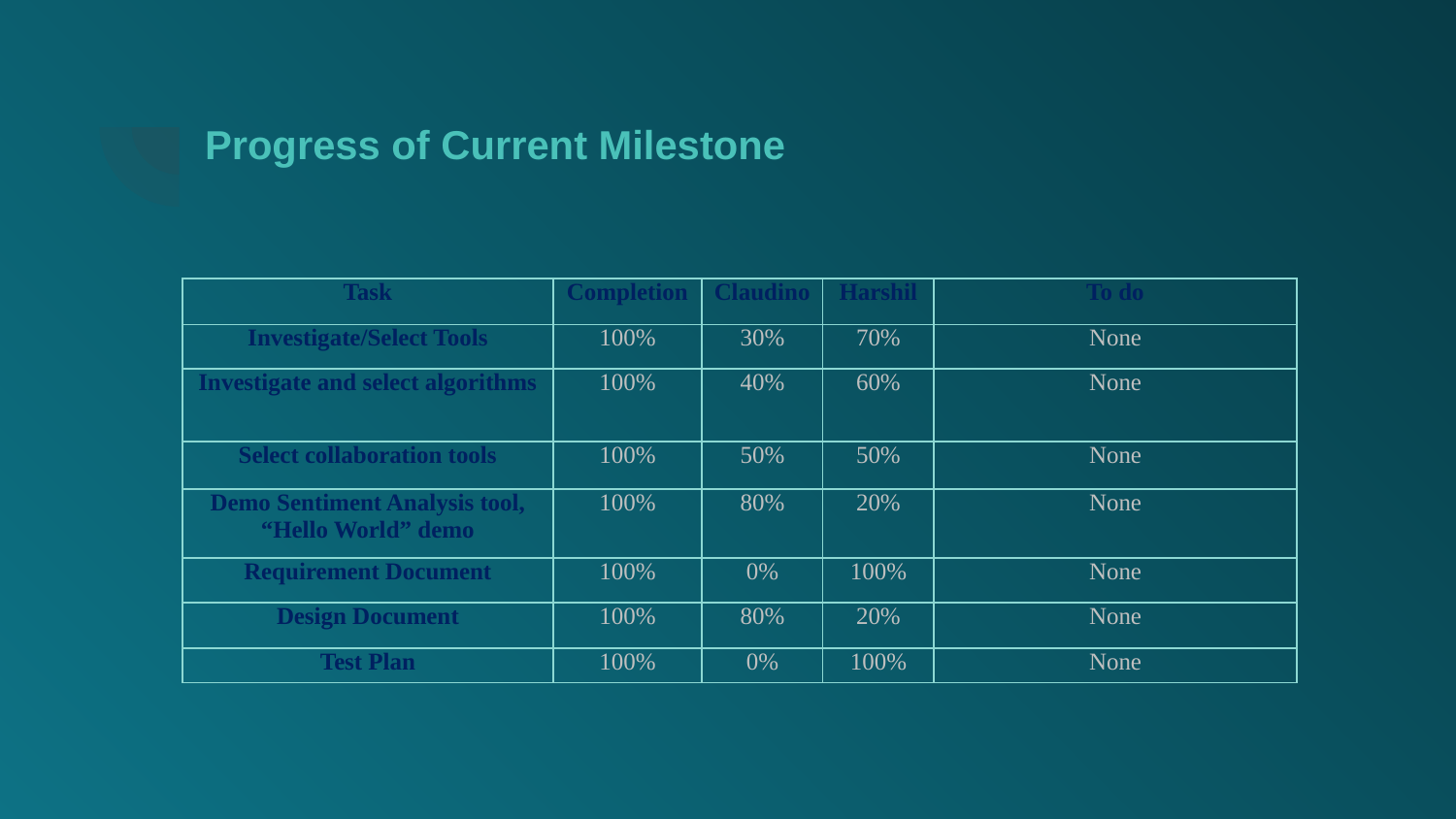

# Progress of Current Milestone
| Task | Completion | Claudino | Harshil | To do |
| --- | --- | --- | --- | --- |
| Investigate/Select Tools | 100% | 30% | 70% | None |
| Investigate and select algorithms | 100% | 40% | 60% | None |
| Select collaboration tools | 100% | 50% | 50% | None |
| Demo Sentiment Analysis tool, “Hello World” demo | 100% | 80% | 20% | None |
| Requirement Document | 100% | 0% | 100% | None |
| Design Document | 100% | 80% | 20% | None |
| Test Plan | 100% | 0% | 100% | None |